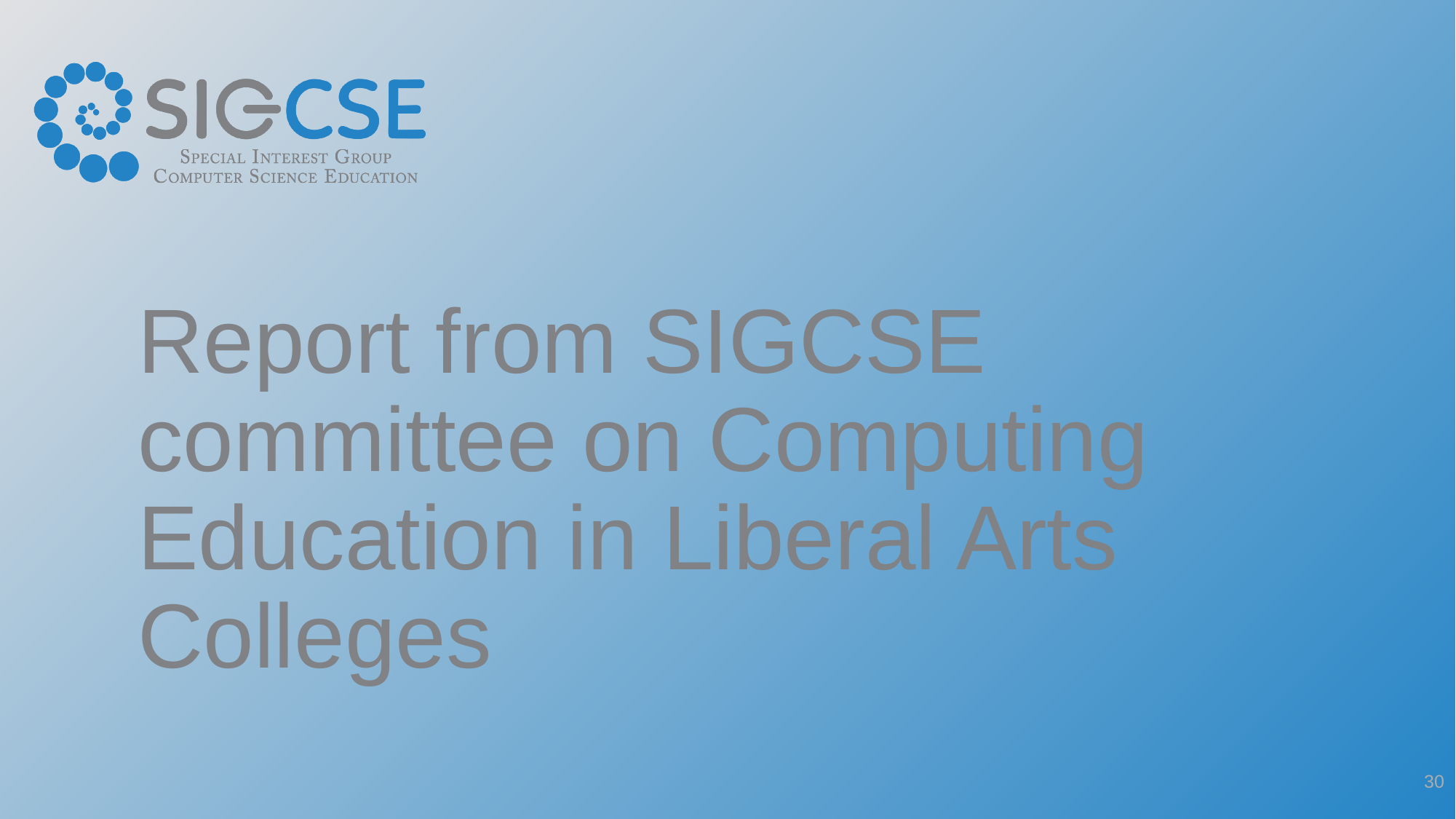

# Report from SIGCSE committee on Computing Education in Liberal Arts Colleges
30